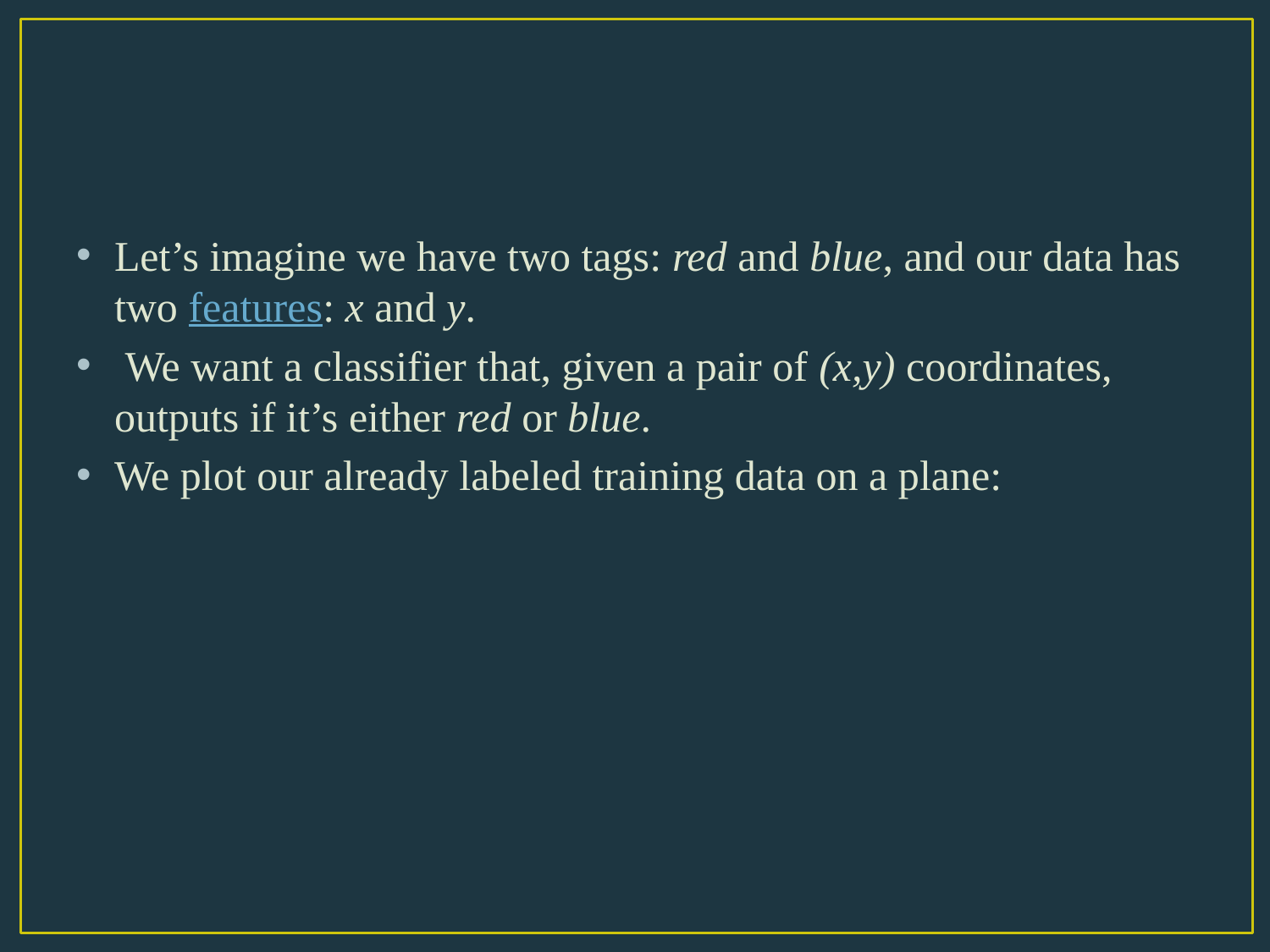

#
Let’s imagine we have two tags: red and blue, and our data has two features: x and y.
 We want a classifier that, given a pair of (x,y) coordinates, outputs if it’s either red or blue.
We plot our already labeled training data on a plane: